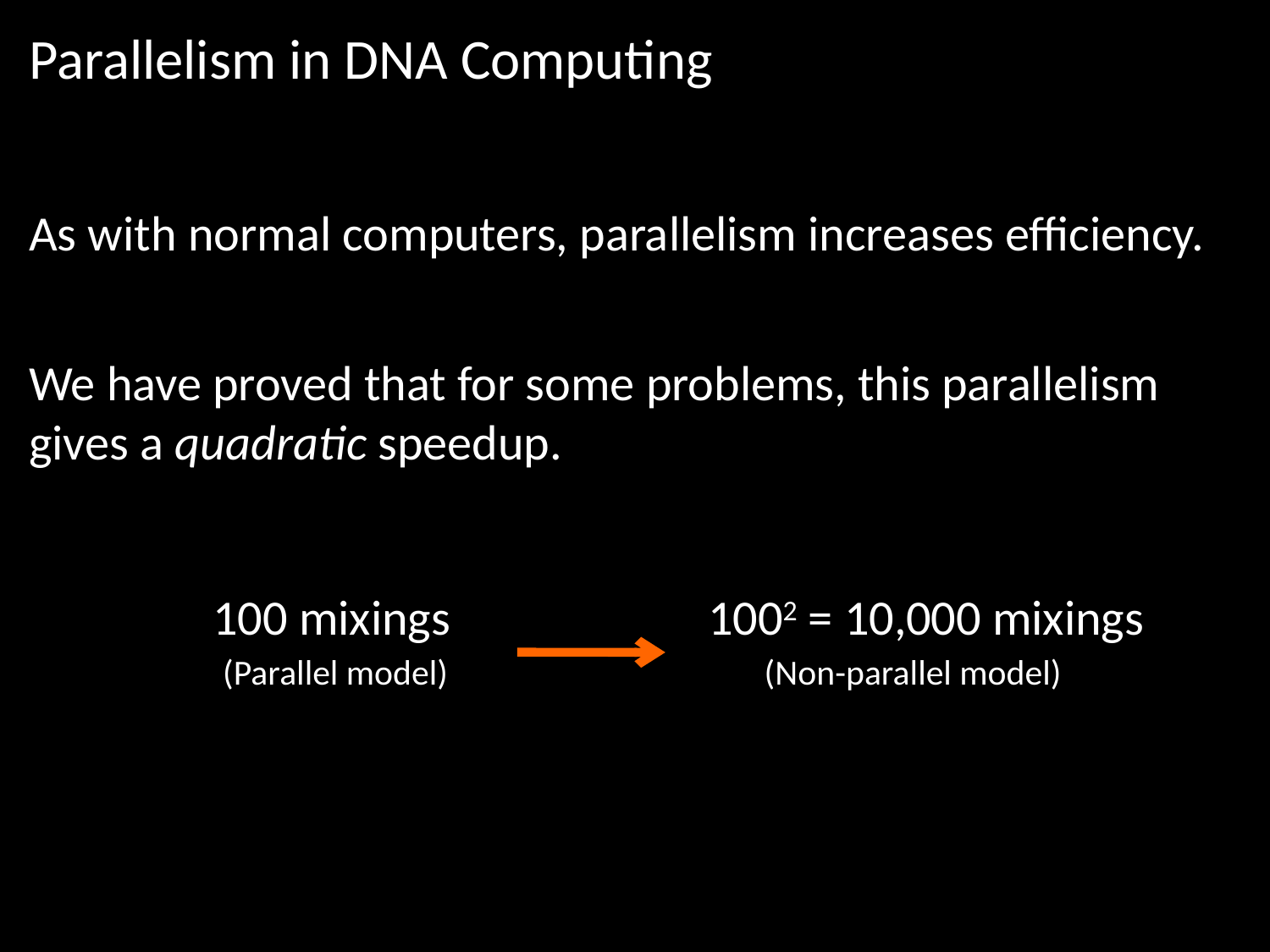

Parallelism in DNA Computing
As with normal computers, parallelism increases efficiency.
We have proved that for some problems, this parallelism gives a quadratic speedup.
100 mixings
(Parallel model)
1002 = 10,000 mixings
(Non-parallel model)